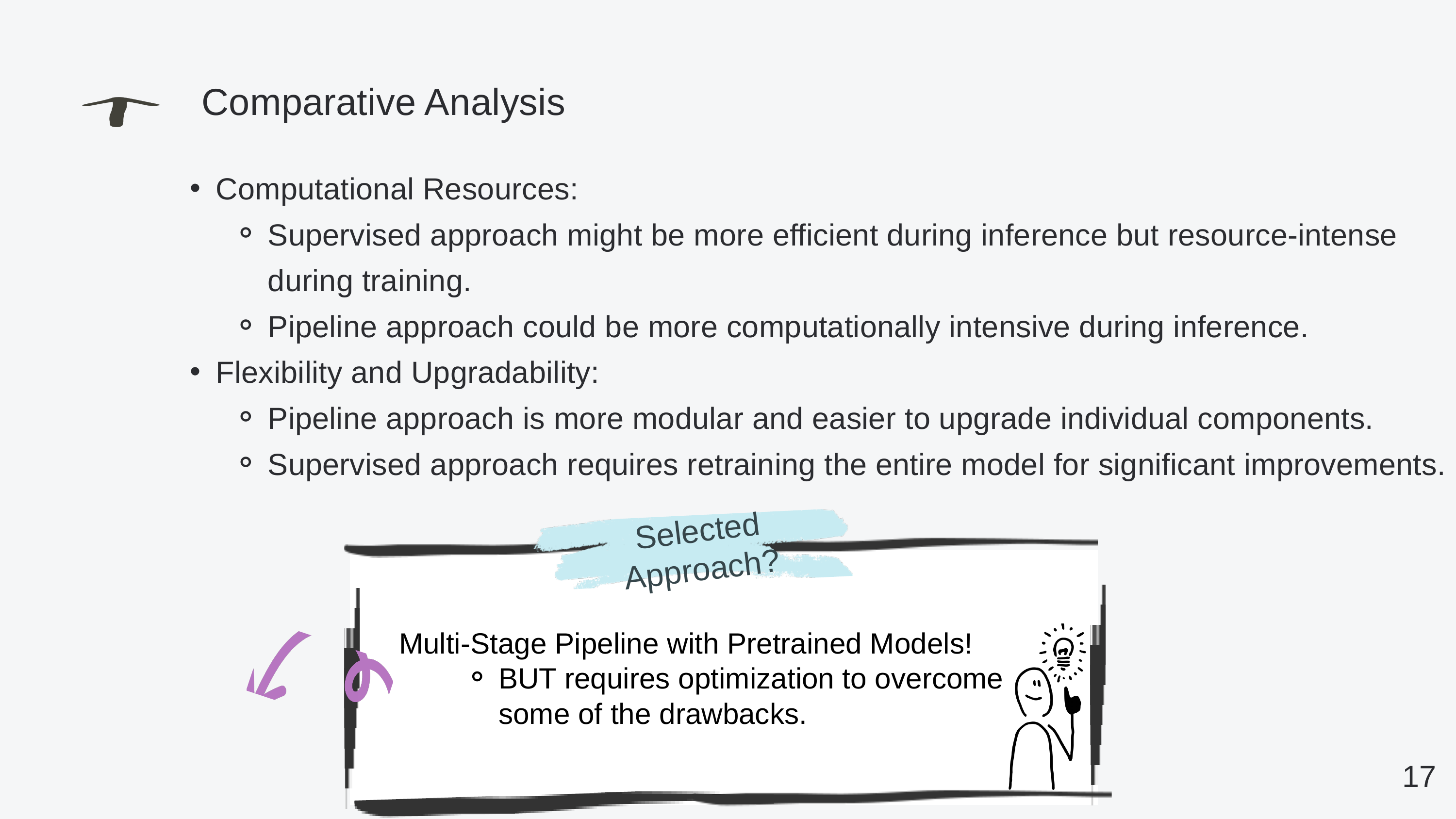

Comparative Analysis
Computational Resources:
Supervised approach might be more efficient during inference but resource-intense during training.
Pipeline approach could be more computationally intensive during inference.
Flexibility and Upgradability:
Pipeline approach is more modular and easier to upgrade individual components.
Supervised approach requires retraining the entire model for significant improvements.

Selected Approach?

Multi-Stage Pipeline with Pretrained Models!
BUT requires optimization to overcome some of the drawbacks.

17